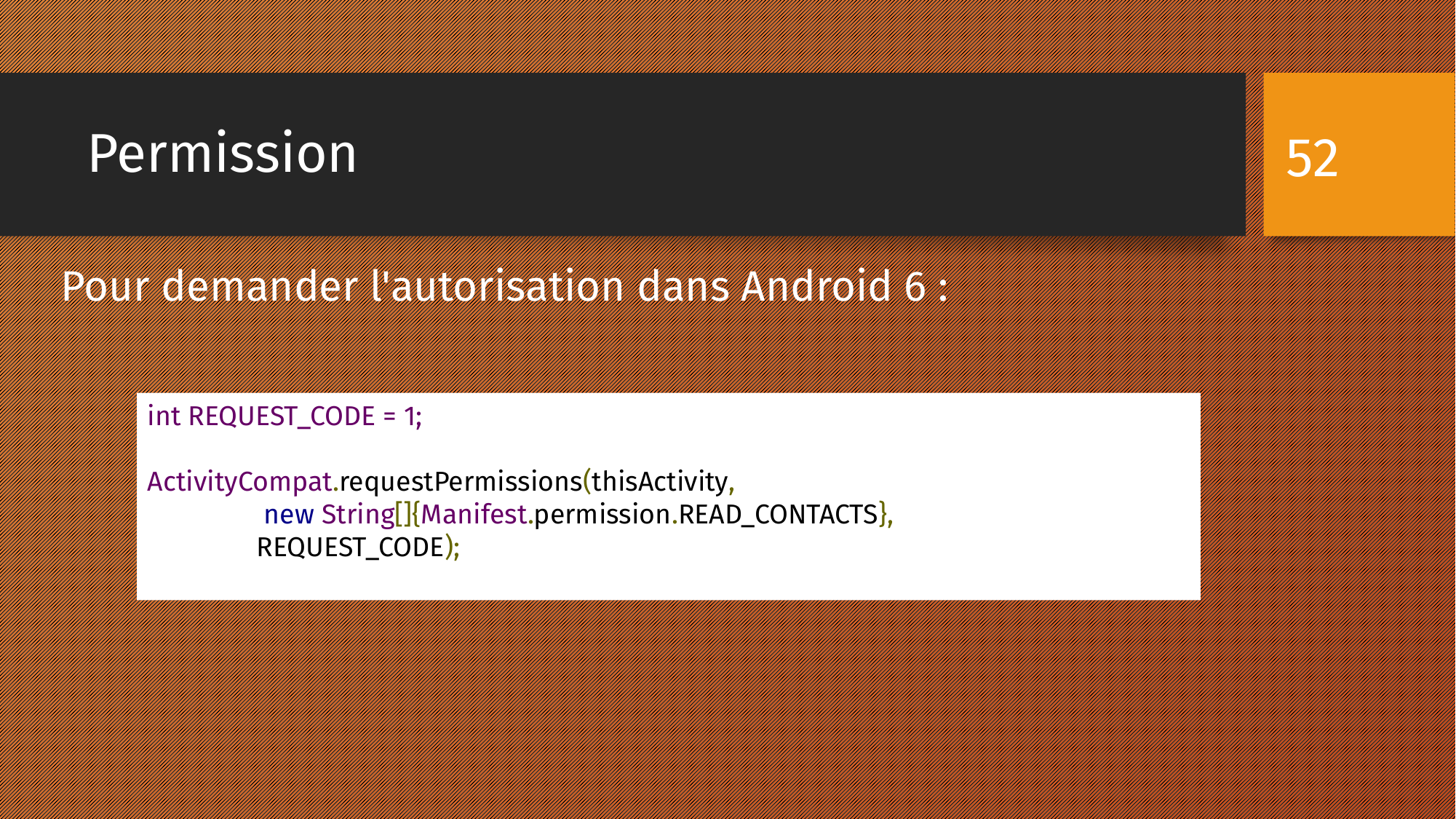

# Permission
52
Pour demander l'autorisation dans Android 6 :

int REQUEST_CODE = 1;

ActivityCompat.requestPermissions(thisActivity,
                new String[]{Manifest.permission.READ_CONTACTS},
               REQUEST_CODE);